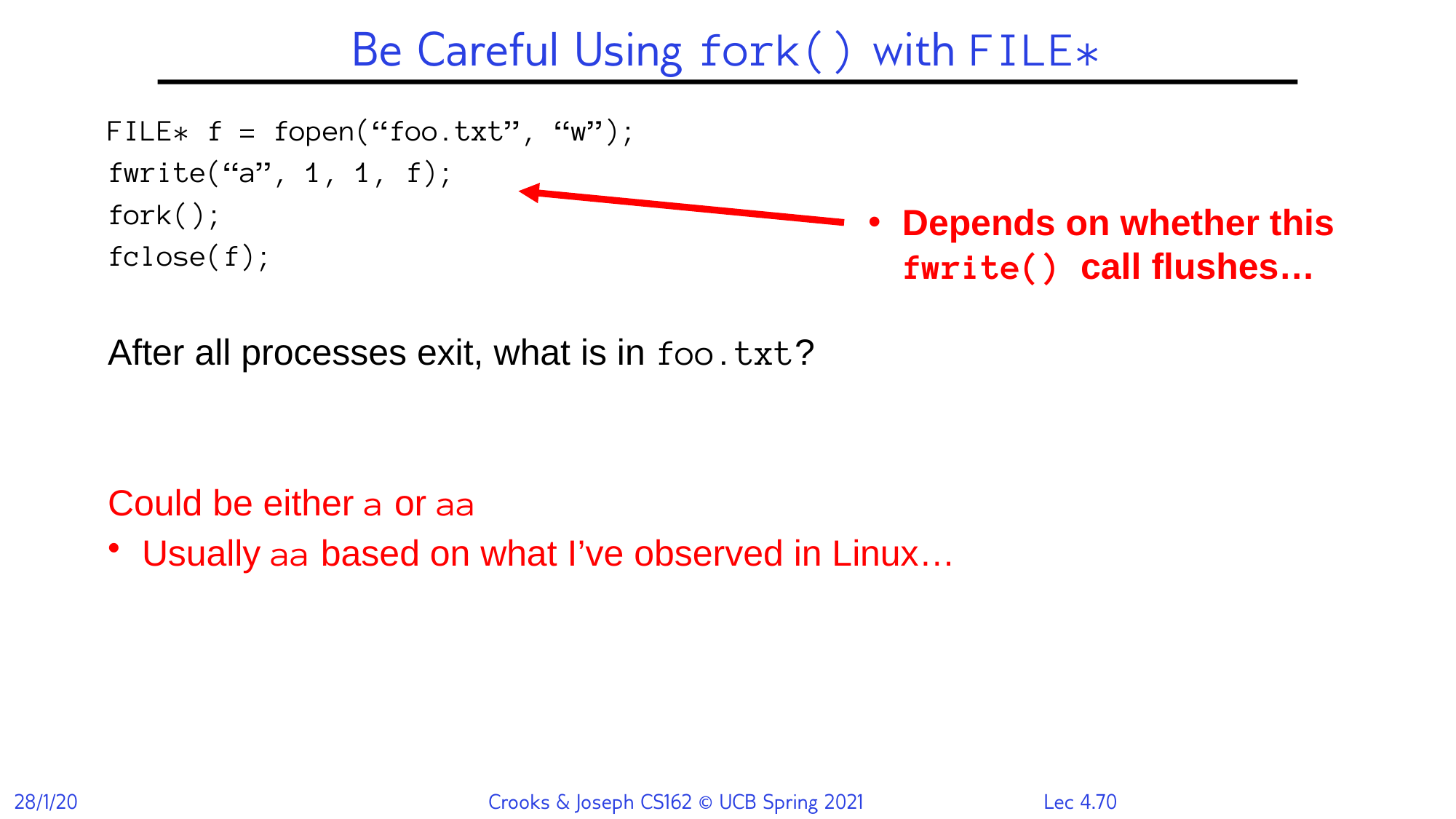

# Be Careful Using fork() with FILE*
FILE* f = fopen(“foo.txt”, “w”);
fwrite(“a”, 1, 1, f);
fork();
fclose(f);

After all processes exit, what is in foo.txt?

Could be either a or aa
Usually aa based on what I’ve observed in Linux…
Depends on whether this fwrite() call flushes…